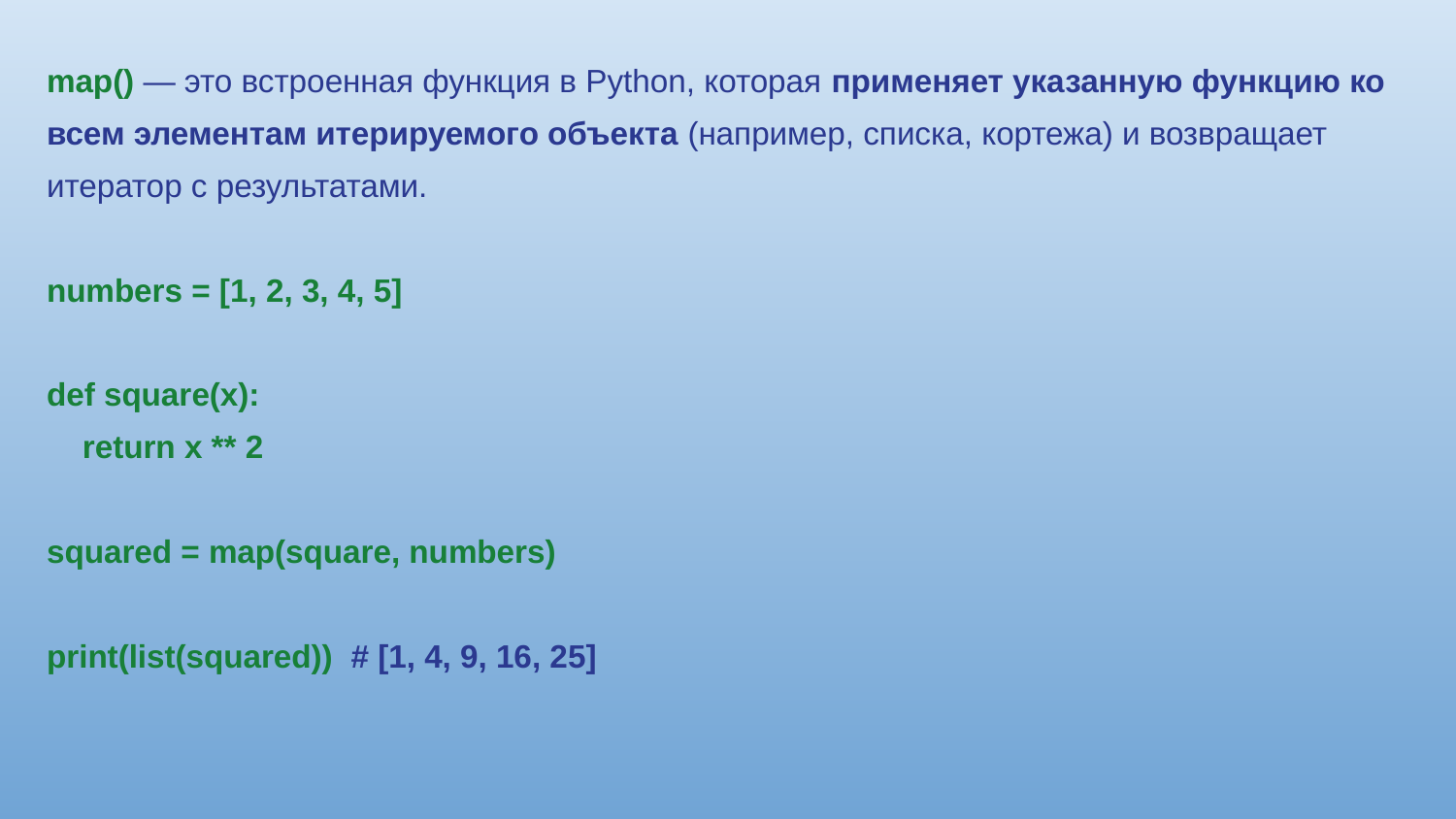

map() — это встроенная функция в Python, которая применяет указанную функцию ко всем элементам итерируемого объекта (например, списка, кортежа) и возвращает итератор с результатами.

numbers = [1, 2, 3, 4, 5]

def square(x):
    return x ** 2

squared = map(square, numbers)

print(list(squared))  # [1, 4, 9, 16, 25]